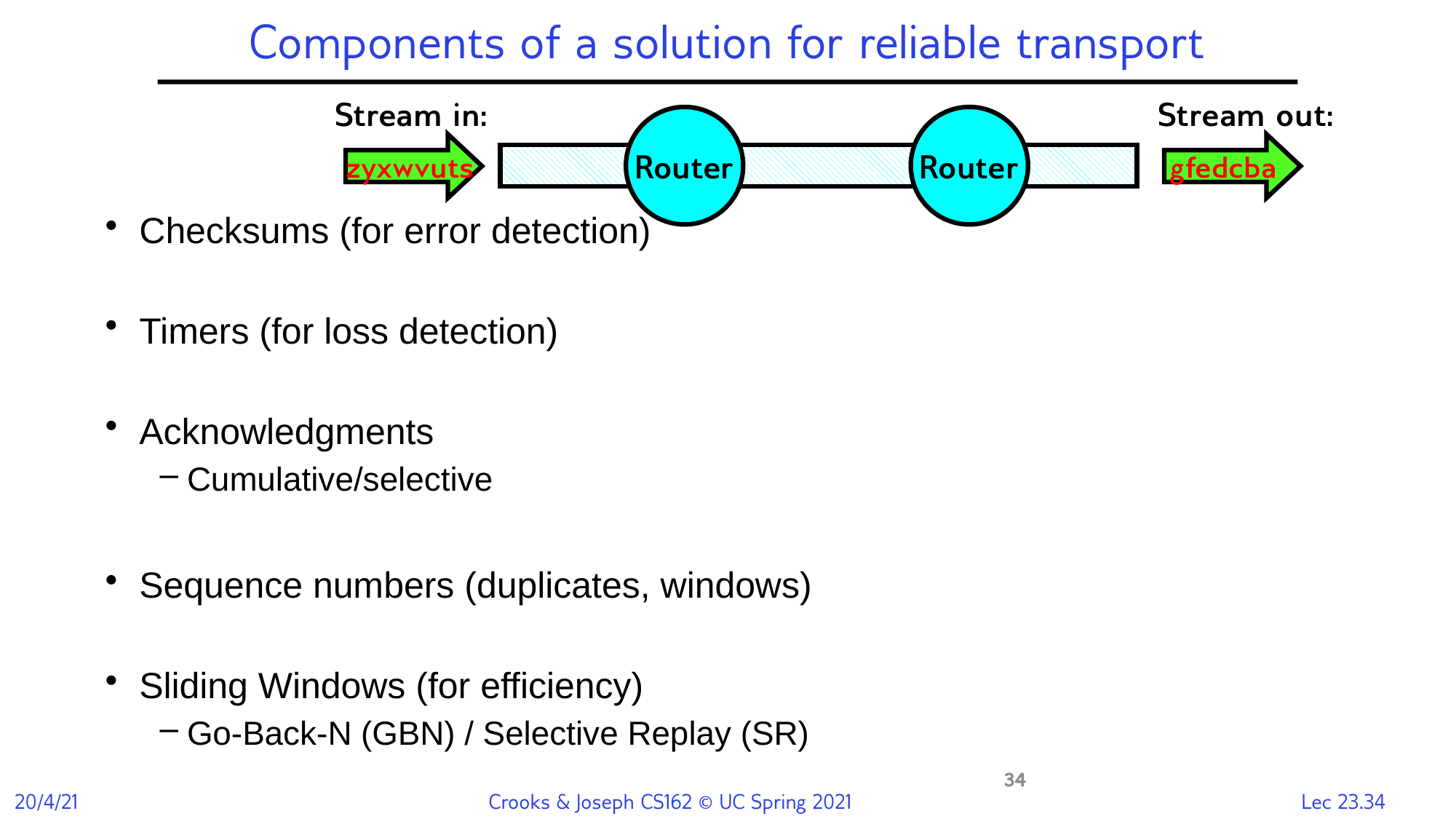

# Components of a solution for reliable transport
Stream in:

Stream out:

Router
Router

 zyxwvuts
gfedcba
Checksums (for error detection)

Timers (for loss detection)

Acknowledgments
Cumulative/selective

Sequence numbers (duplicates, windows)

Sliding Windows (for efficiency)
Go-Back-N (GBN) / Selective Replay (SR)
34